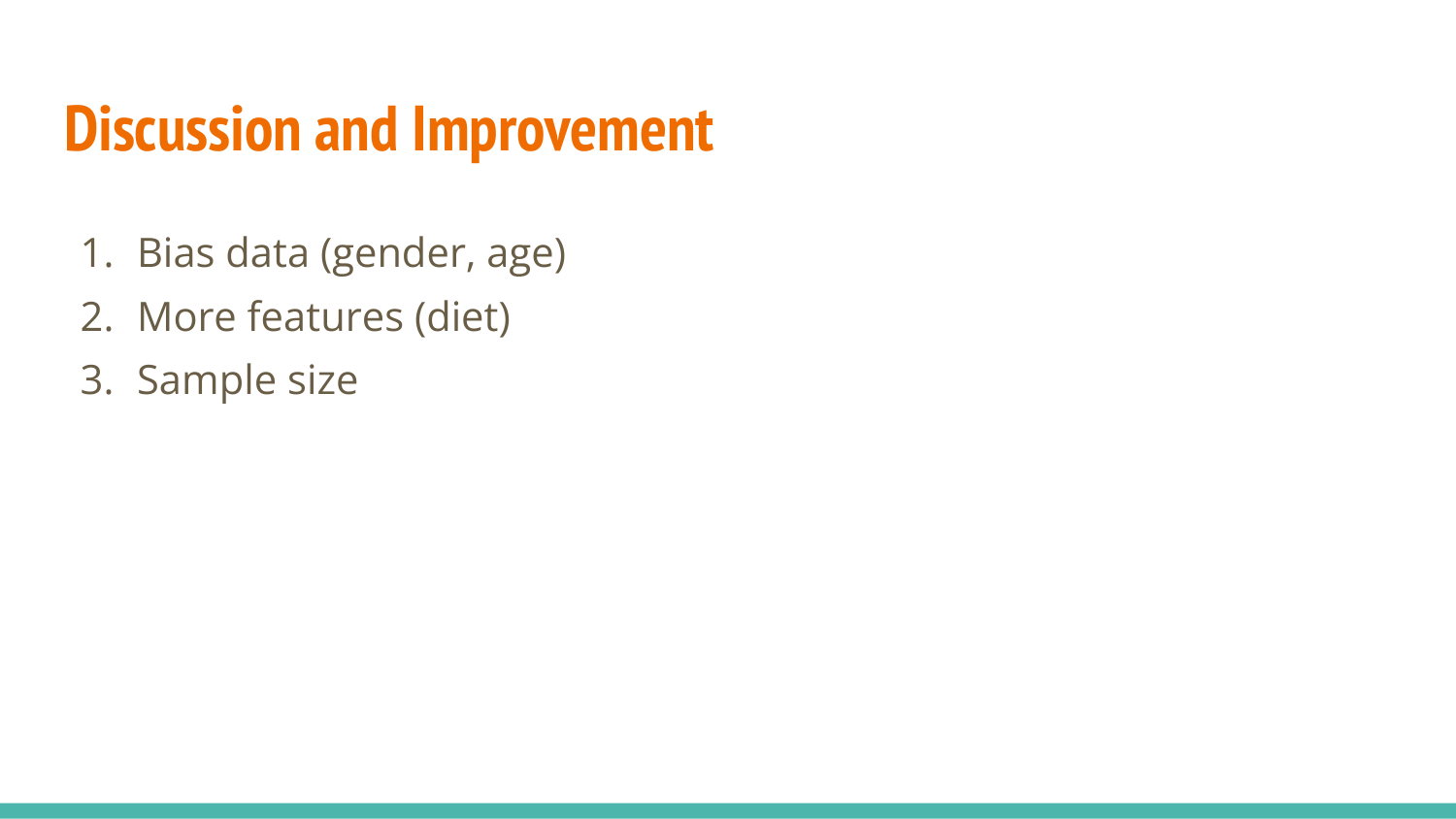

# Discussion and Improvement
Bias data (gender, age)
More features (diet)
Sample size